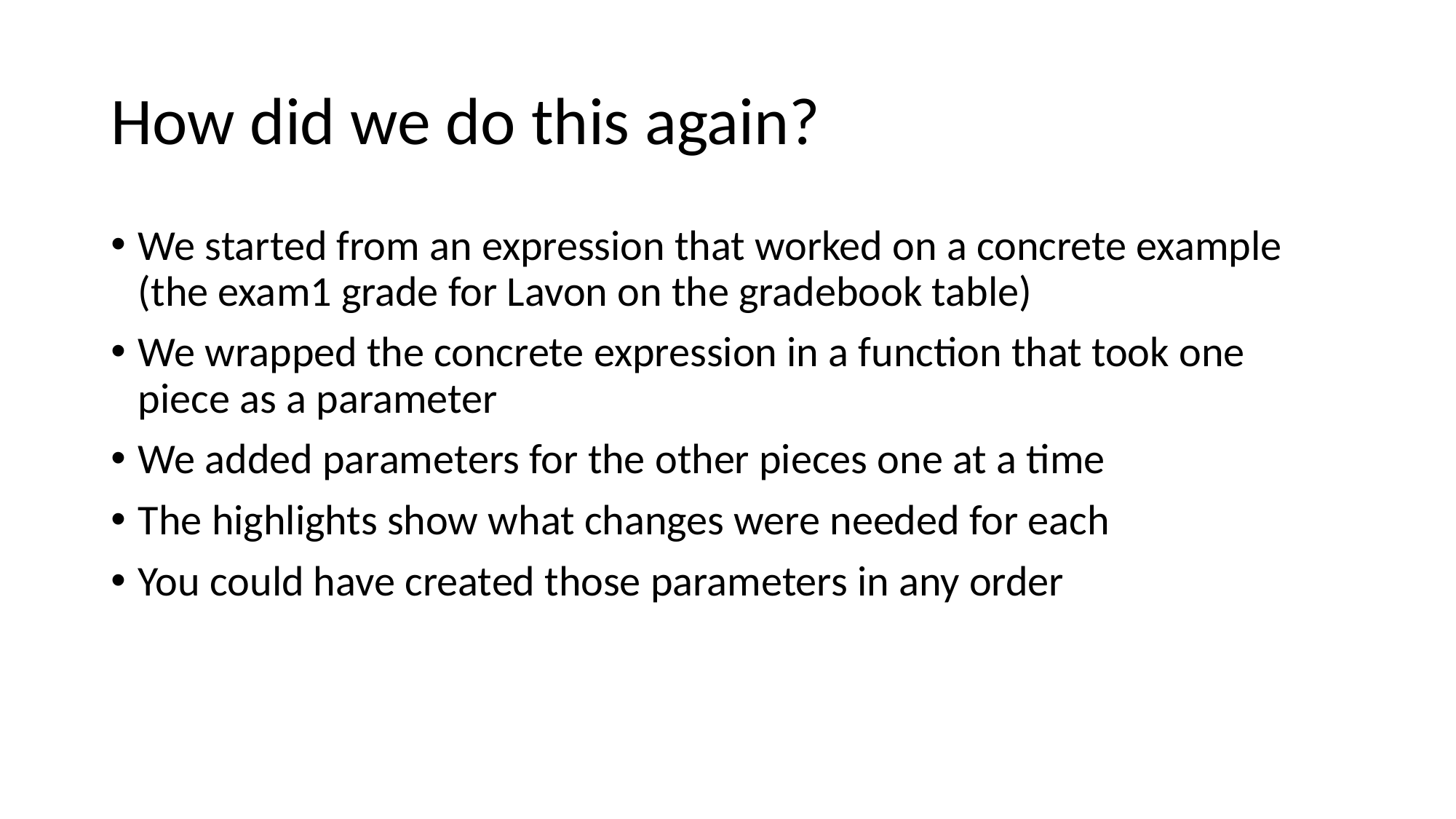

# How did we do this again?
We started from an expression that worked on a concrete example (the exam1 grade for Lavon on the gradebook table)
We wrapped the concrete expression in a function that took one piece as a parameter
We added parameters for the other pieces one at a time
The highlights show what changes were needed for each
You could have created those parameters in any order